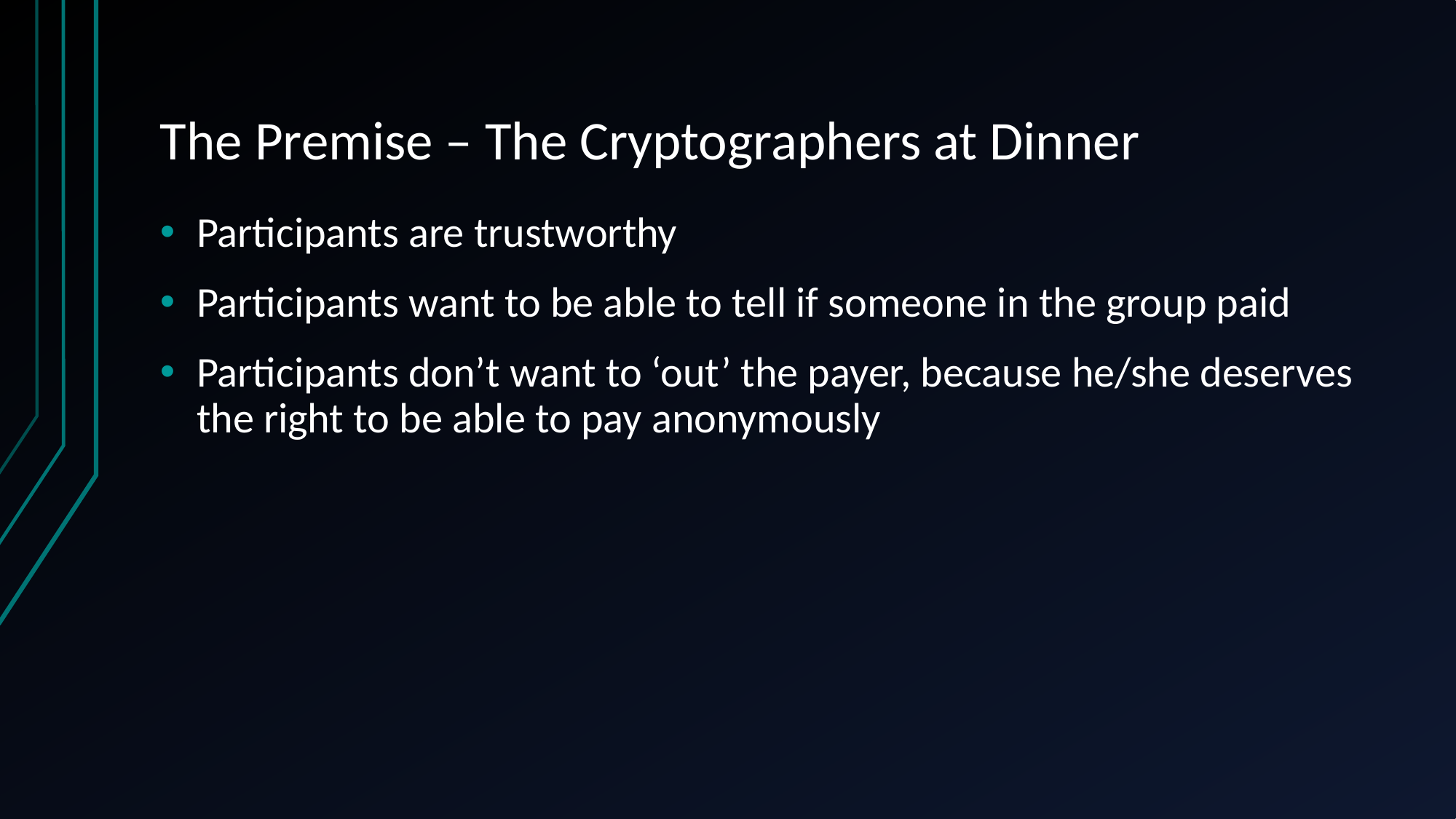

# The Premise – The Cryptographers at Dinner
Participants are trustworthy
Participants want to be able to tell if someone in the group paid
Participants don’t want to ‘out’ the payer, because he/she deserves the right to be able to pay anonymously